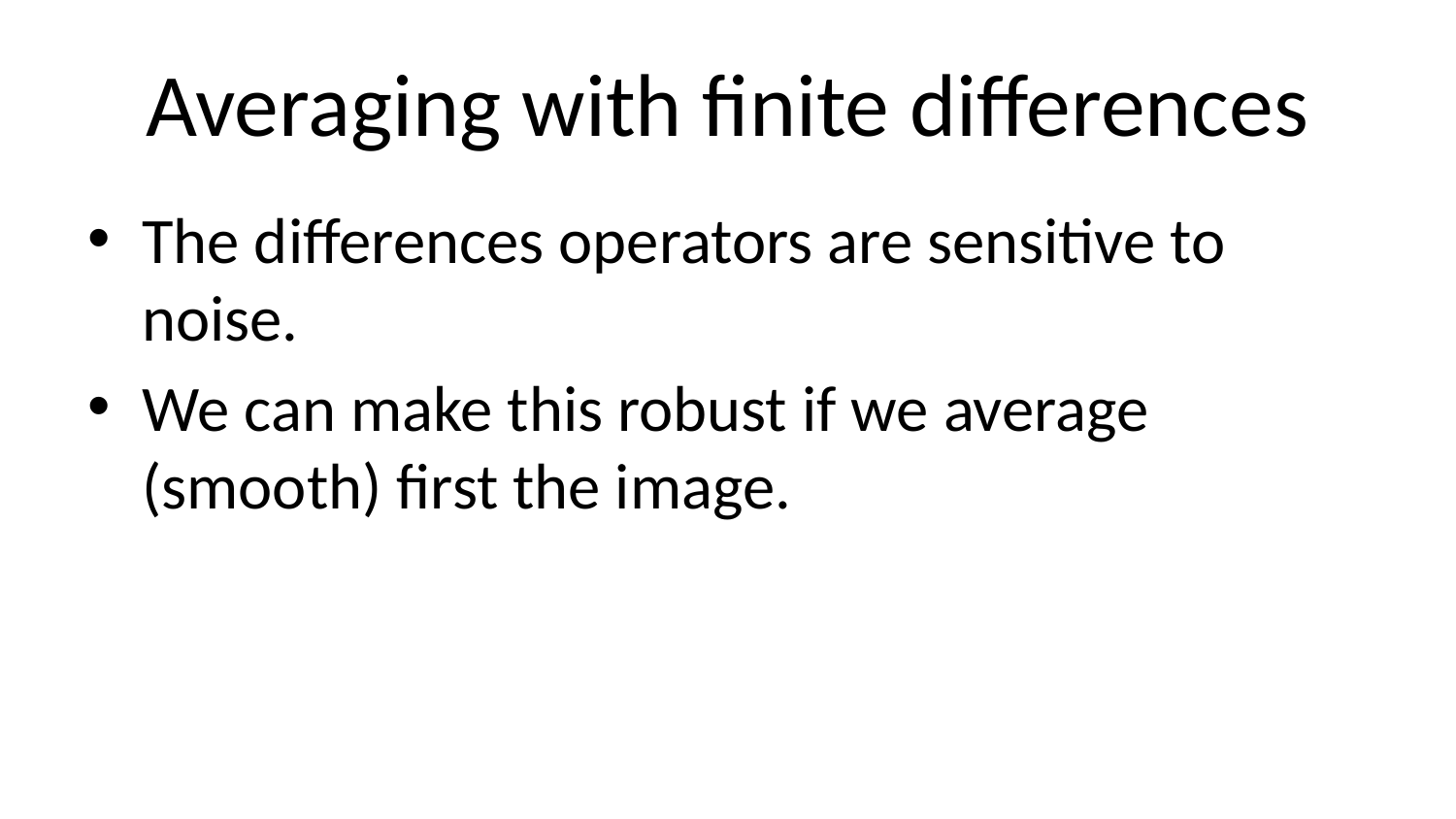

# Averaging with finite differences
The differences operators are sensitive to noise.
We can make this robust if we average (smooth) first the image.